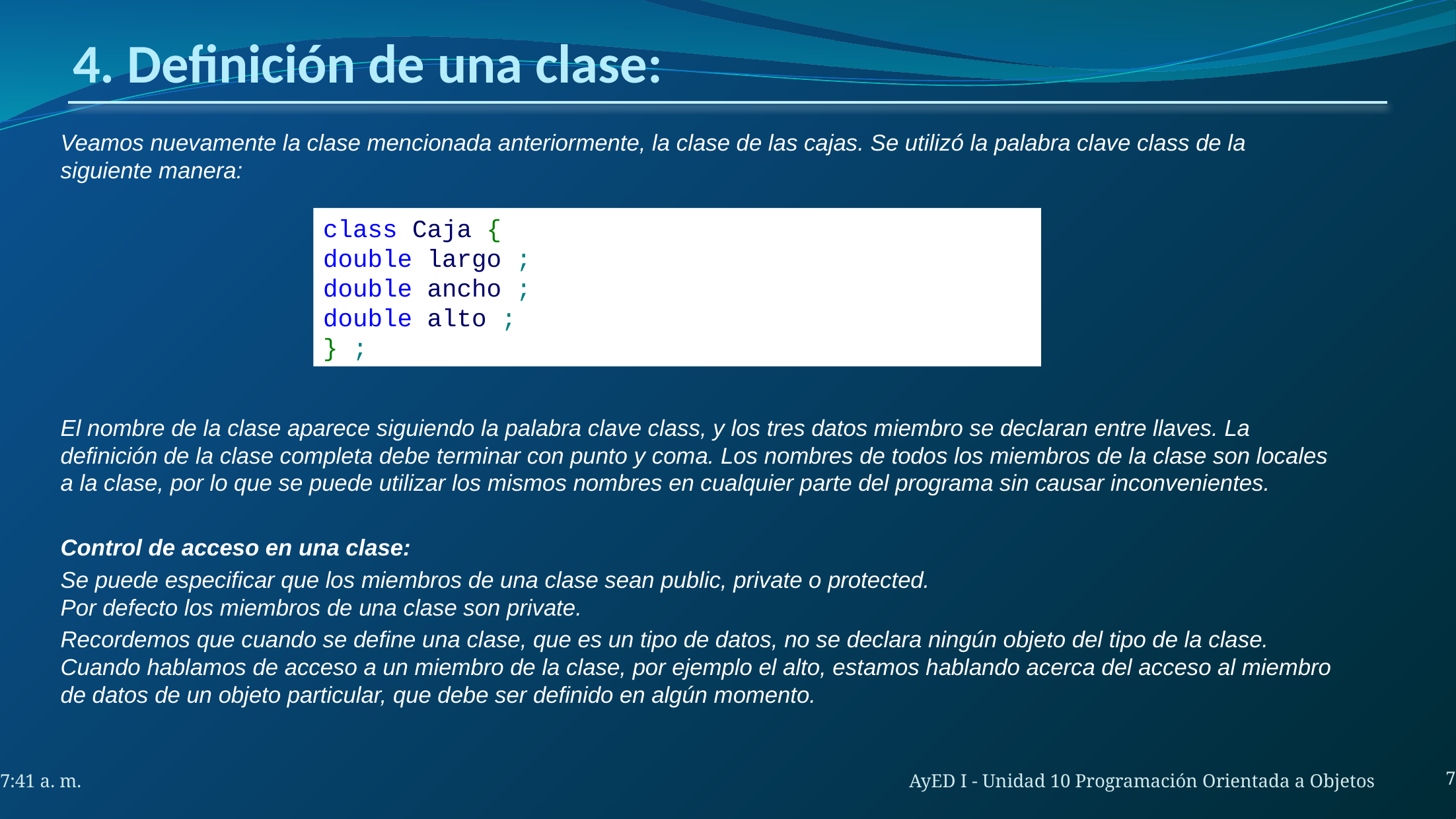

# 4. Definición de una clase:
Veamos nuevamente la clase mencionada anteriormente, la clase de las cajas. Se utilizó la palabra clave class de la siguiente manera:

El nombre de la clase aparece siguiendo la palabra clave class, y los tres datos miembro se declaran entre llaves. La definición de la clase completa debe terminar con punto y coma. Los nombres de todos los miembros de la clase son locales a la clase, por lo que se puede utilizar los mismos nombres en cualquier parte del programa sin causar inconvenientes.

Control de acceso en una clase:
Se puede especificar que los miembros de una clase sean public, private o protected.
Por defecto los miembros de una clase son private.
Recordemos que cuando se define una clase, que es un tipo de datos, no se declara ningún objeto del tipo de la clase. Cuando hablamos de acceso a un miembro de la clase, por ejemplo el alto, estamos hablando acerca del acceso al miembro de datos de un objeto particular, que debe ser definido en algún momento.
class Caja {
double largo ;
double ancho ;
double alto ;
} ;
7
7:41 a. m.
AyED I - Unidad 10 Programación Orientada a Objetos